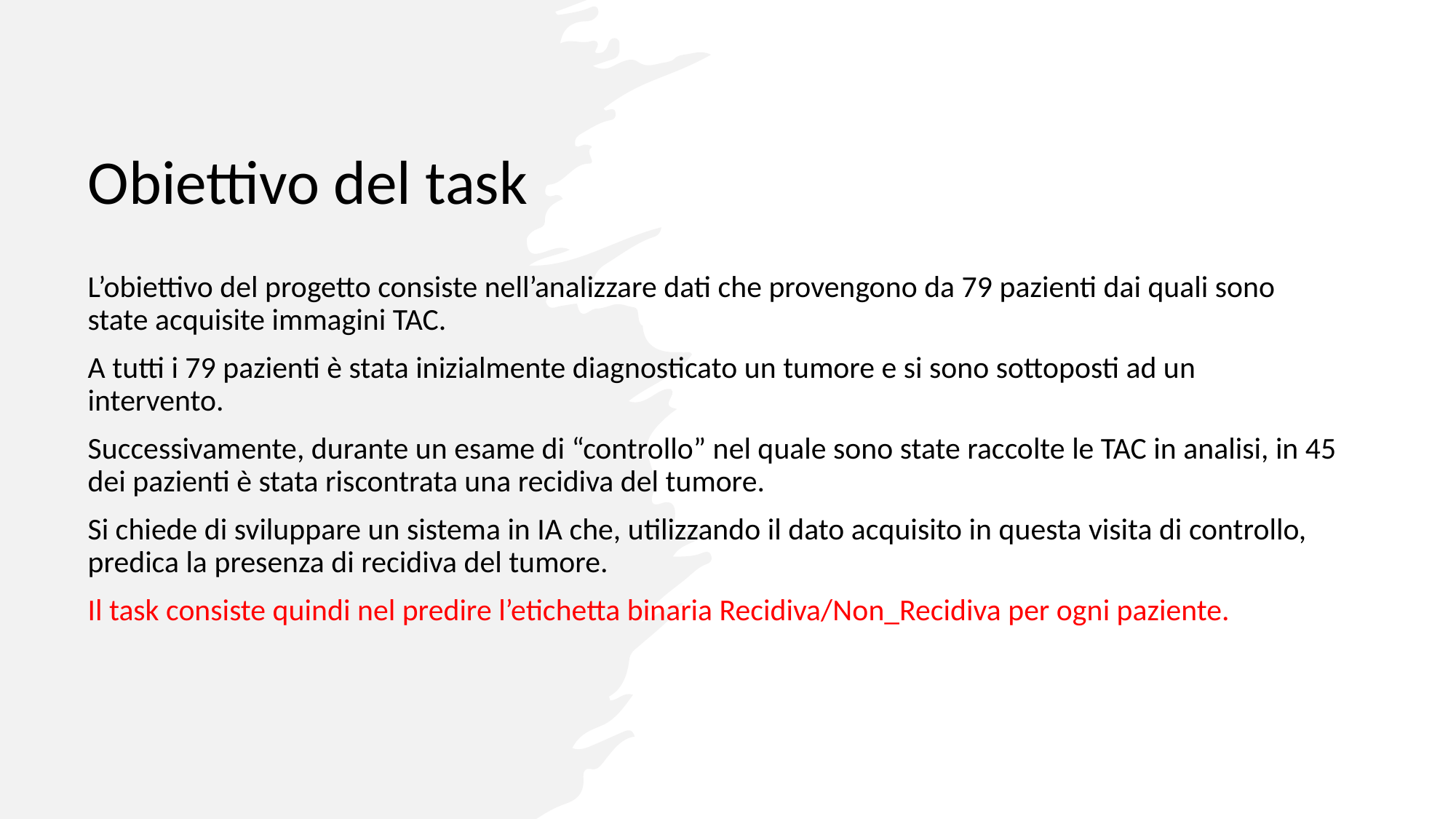

# Obiettivo del task
L’obiettivo del progetto consiste nell’analizzare dati che provengono da 79 pazienti dai quali sono state acquisite immagini TAC.
A tutti i 79 pazienti è stata inizialmente diagnosticato un tumore e si sono sottoposti ad un intervento.
Successivamente, durante un esame di “controllo” nel quale sono state raccolte le TAC in analisi, in 45 dei pazienti è stata riscontrata una recidiva del tumore.
Si chiede di sviluppare un sistema in IA che, utilizzando il dato acquisito in questa visita di controllo, predica la presenza di recidiva del tumore.
Il task consiste quindi nel predire l’etichetta binaria Recidiva/Non_Recidiva per ogni paziente.